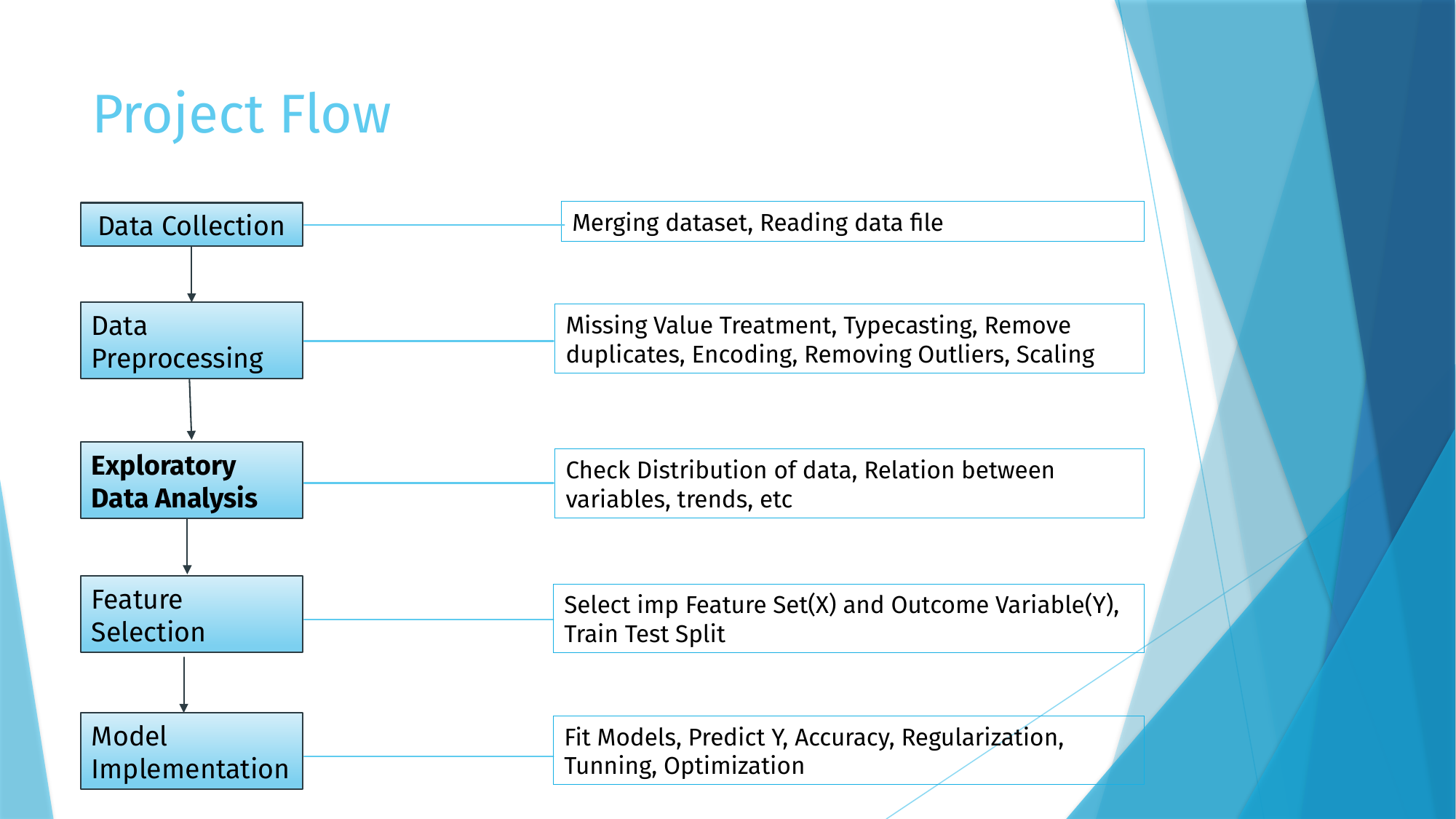

# Project Flow

Merging dataset, Reading data file
Data Collection
Data Preprocessing
Missing Value Treatment, Typecasting, Remove duplicates, Encoding, Removing Outliers, Scaling
Exploratory Data Analysis
Check Distribution of data, Relation between variables, trends, etc
Feature Selection
Select imp Feature Set(X) and Outcome Variable(Y), Train Test Split
Model Implementation
Fit Models, Predict Y, Accuracy, Regularization, Tunning, Optimization